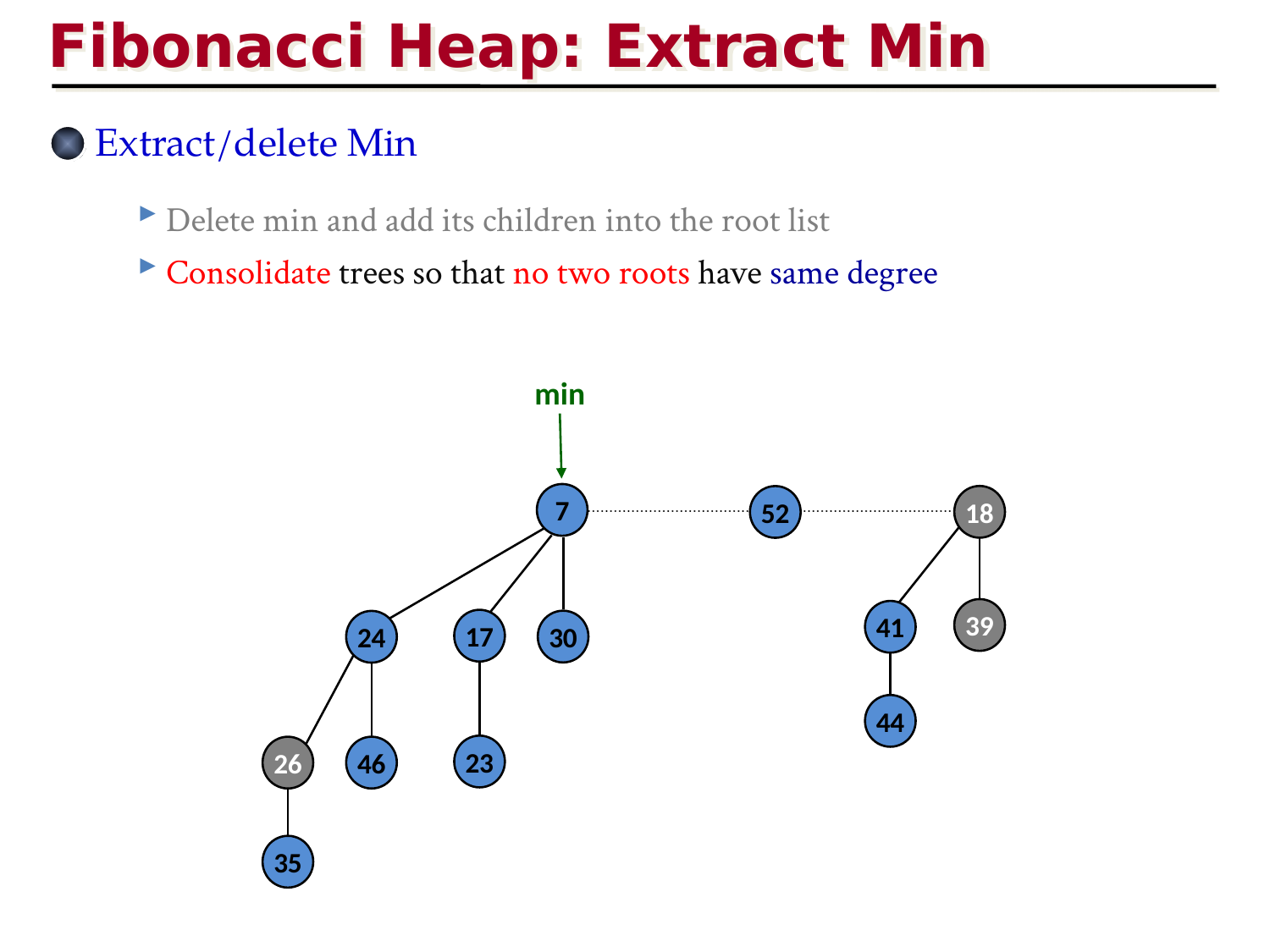

Fibonacci Heap: Extract Min

Extract/delete Min

 Delete min and add its children into the root list
 Consolidate trees so that no two roots have same degree
min
7
18
52
39
41
17
30
24
44
23
26
46
35